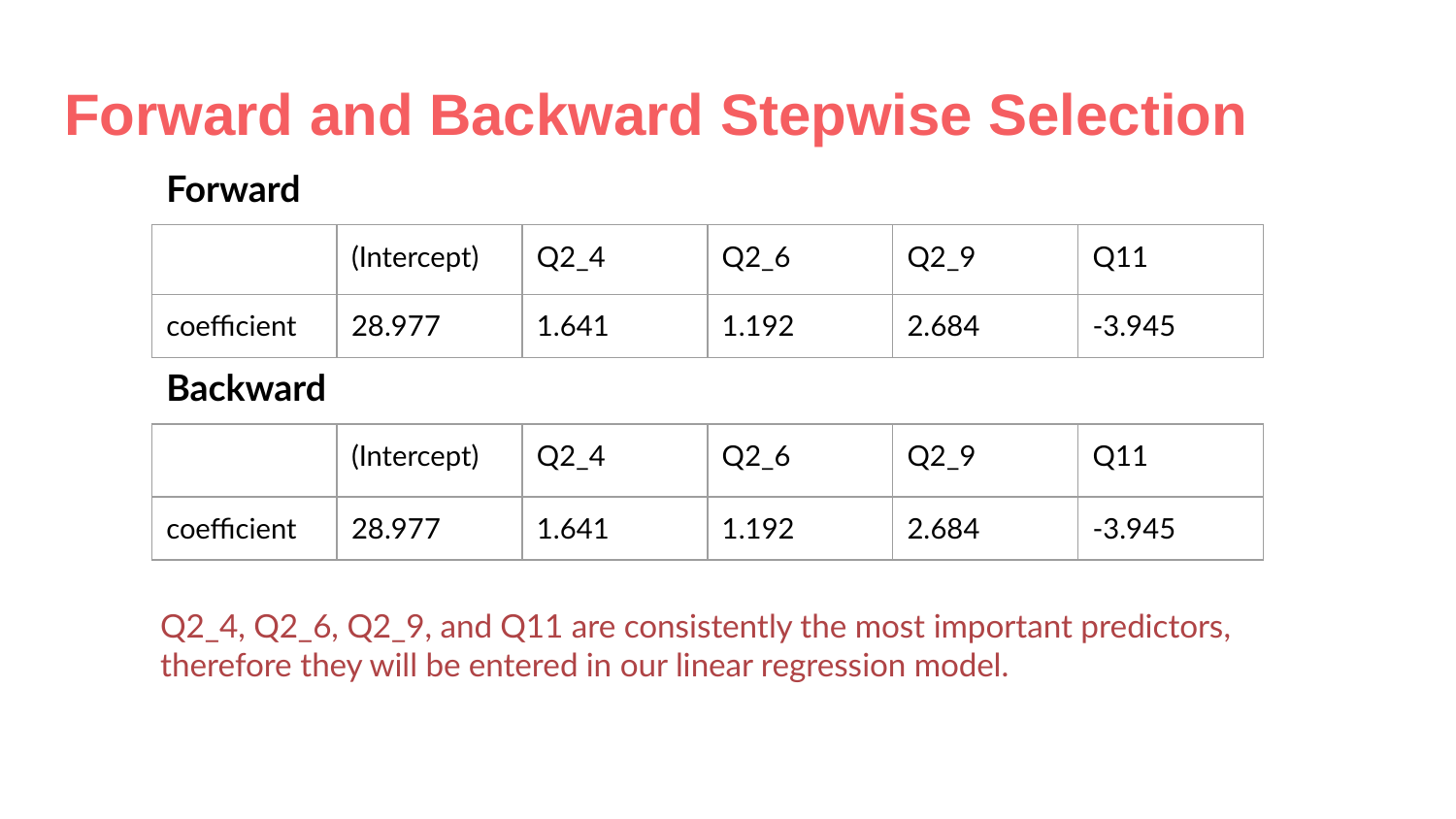

# Forward and Backward Stepwise Selection
Forward
|  | (Intercept) | Q2\_4 | Q2\_6 | Q2\_9 | Q11 |
| --- | --- | --- | --- | --- | --- |
| coefficient | 28.977 | 1.641 | 1.192 | 2.684 | -3.945 |
Backward
|  | (Intercept) | Q2\_4 | Q2\_6 | Q2\_9 | Q11 |
| --- | --- | --- | --- | --- | --- |
| coefficient | 28.977 | 1.641 | 1.192 | 2.684 | -3.945 |
Q2_4, Q2_6, Q2_9, and Q11 are consistently the most important predictors, therefore they will be entered in our linear regression model.